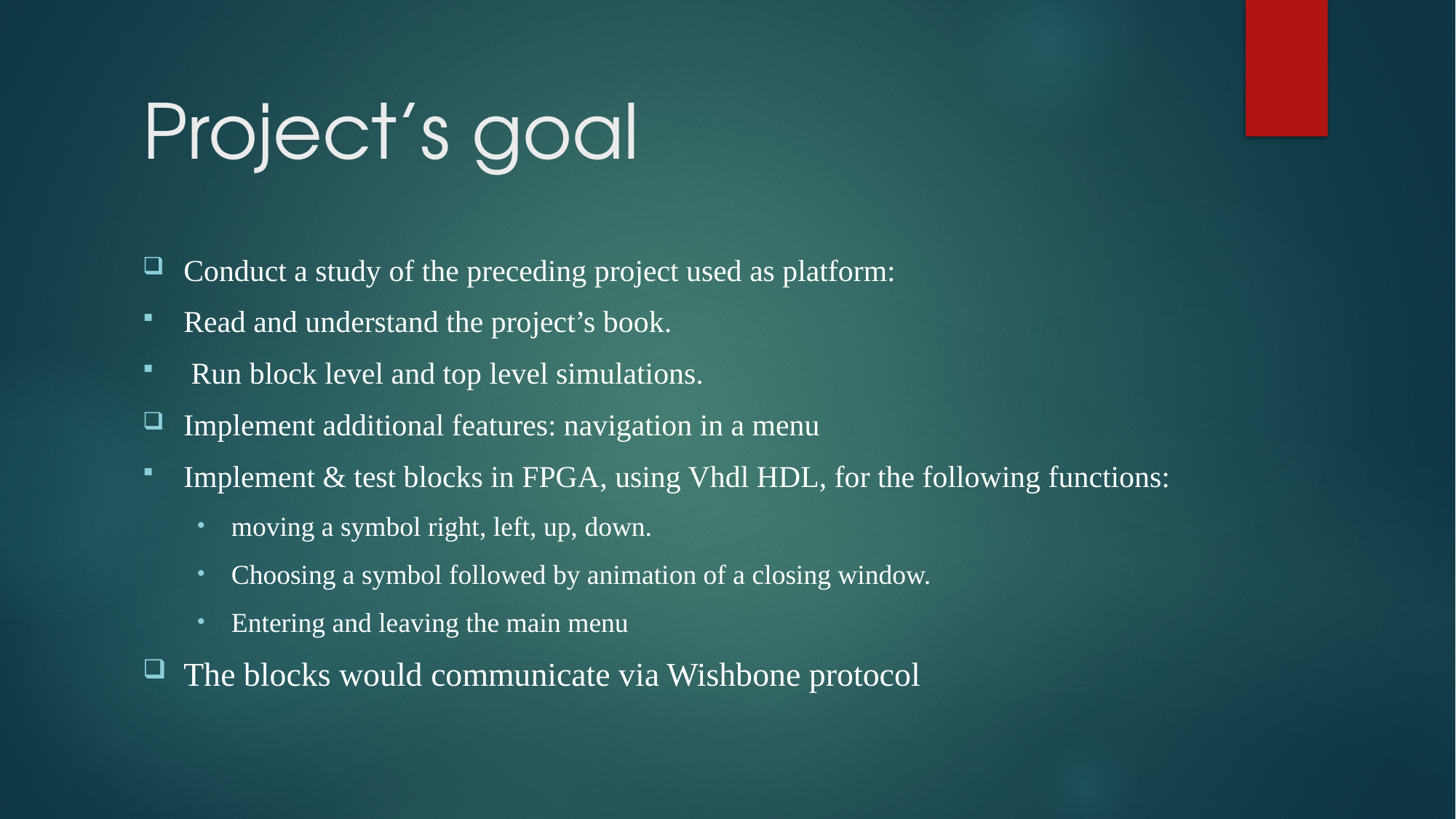

# Project’s goal
Conduct a study of the preceding project used as platform:
Read and understand the project’s book.
 Run block level and top level simulations.
Implement additional features: navigation in a menu
Implement & test blocks in FPGA, using Vhdl HDL, for the following functions:
moving a symbol right, left, up, down.
Choosing a symbol followed by animation of a closing window.
Entering and leaving the main menu
The blocks would communicate via Wishbone protocol